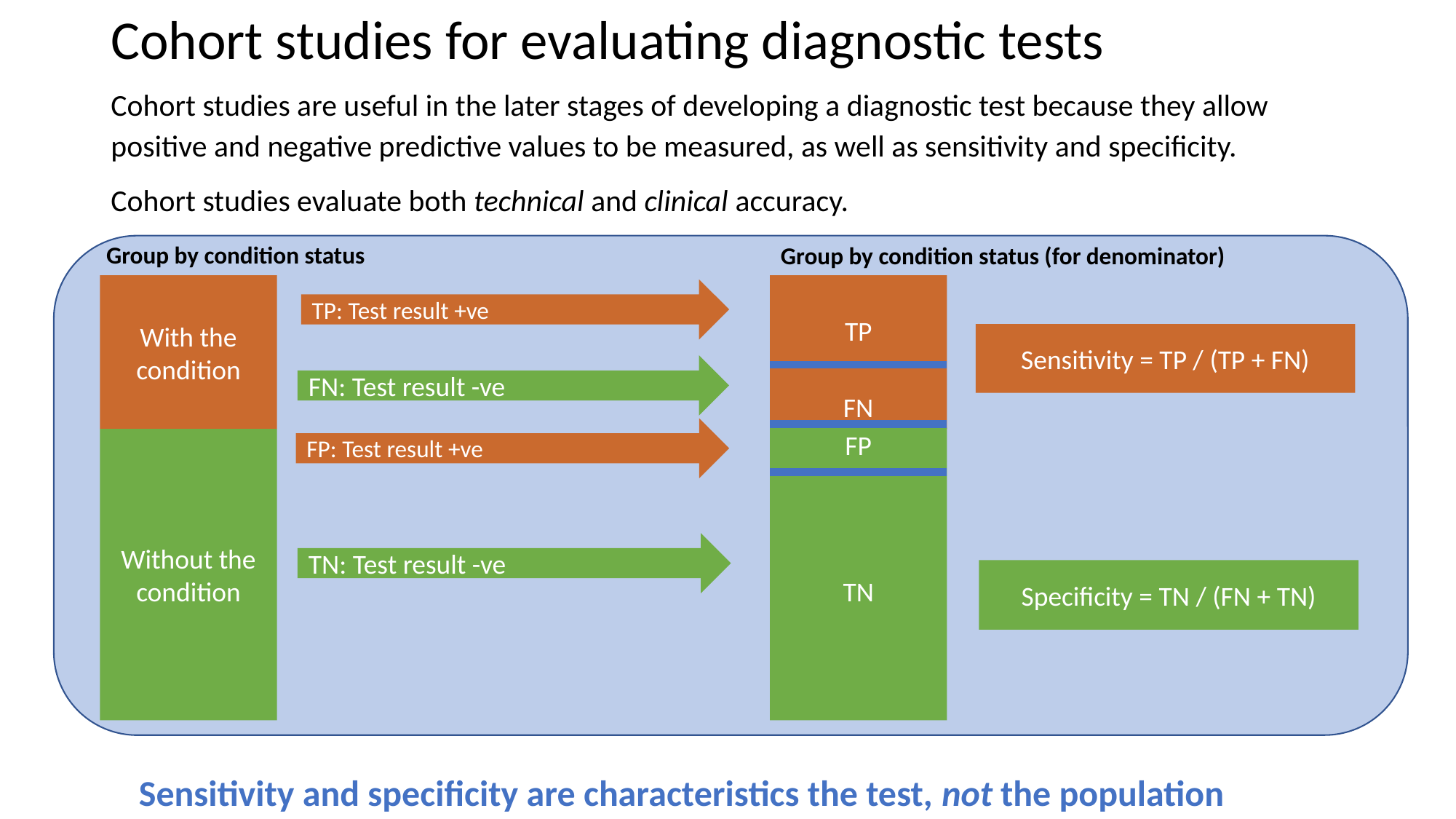

# Cohort studies for evaluating diagnostic tests

Cohort studies are useful in the later stages of developing a diagnostic test because they allow positive and negative predictive values to be measured, as well as sensitivity and specificity.
Cohort studies evaluate both technical and clinical accuracy.
Group by condition status
Group by condition status (for denominator)

With the condition
TP
TP: Test result +ve
Sensitivity = TP / (TP + FN)
FN: Test result -ve
FN
FP: Test result +ve
FP
Without the condition
TN
TN: Test result -ve
Specificity = TN / (FN + TN)
Sensitivity and specificity are characteristics the test, not the population